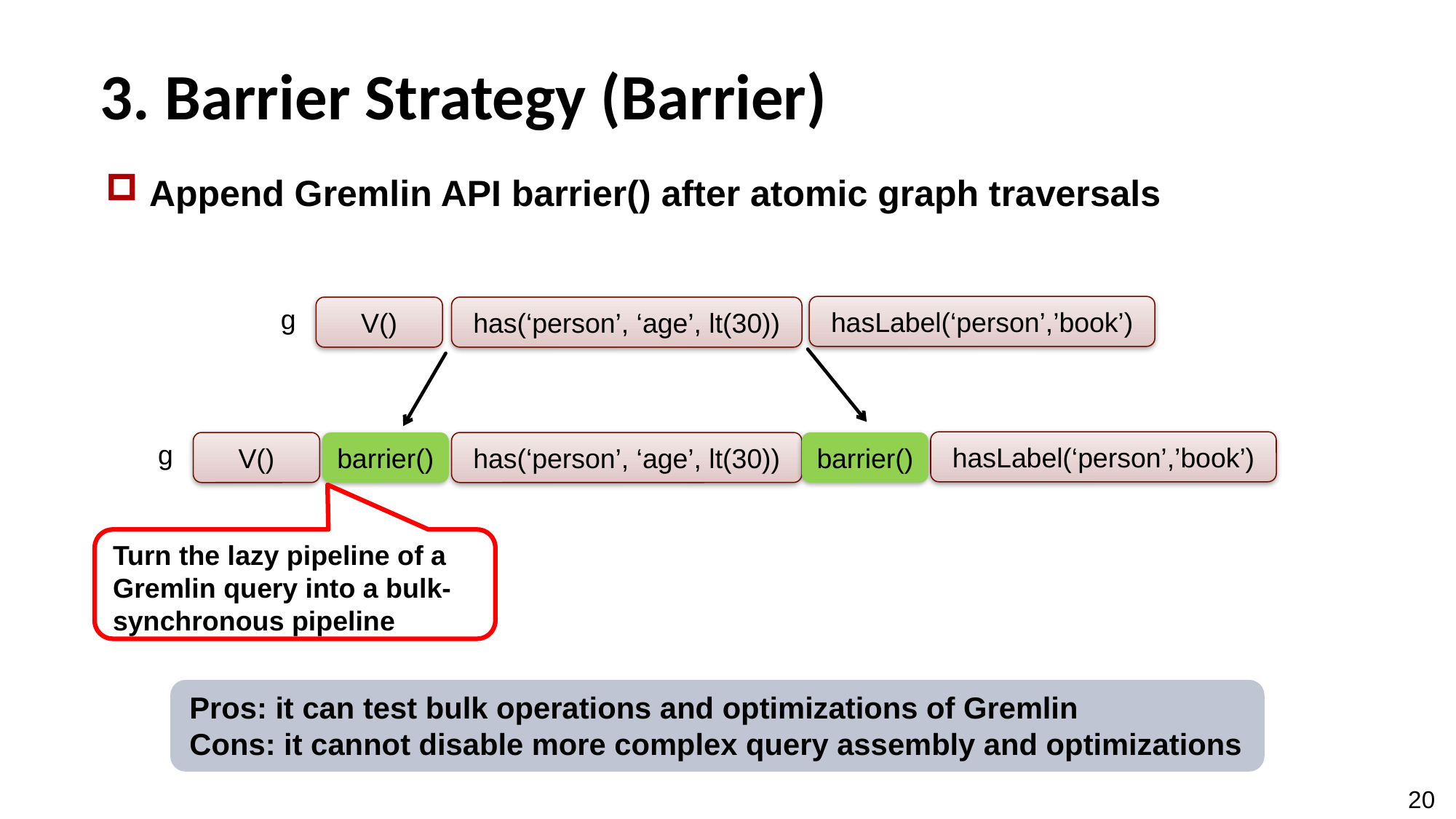

# 3. Barrier Strategy (Barrier)
Append Gremlin API barrier() after atomic graph traversals
hasLabel(‘person’,’book’)
g
V()
has(‘person’, ‘age’, lt(30))
hasLabel(‘person’,’book’)
g
V()
barrier()
has(‘person’, ‘age’, lt(30))
barrier()

Turn the lazy pipeline of a Gremlin query into a bulk-synchronous pipeline

Pros: it can test bulk operations and optimizations of Gremlin
Cons: it cannot disable more complex query assembly and optimizations